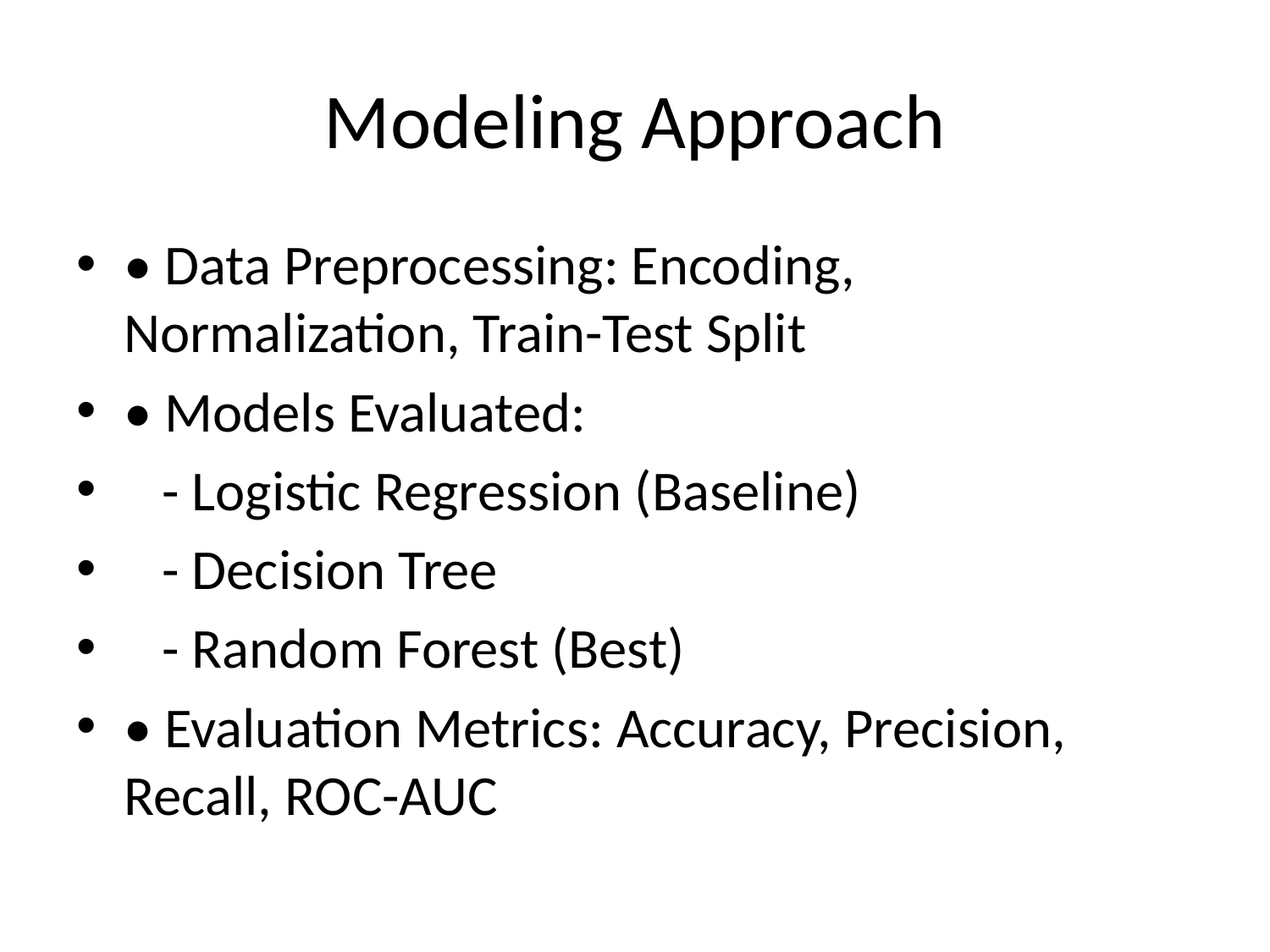

# Modeling Approach
• Data Preprocessing: Encoding, Normalization, Train-Test Split
• Models Evaluated:
   - Logistic Regression (Baseline)
   - Decision Tree
   - Random Forest (Best)
• Evaluation Metrics: Accuracy, Precision, Recall, ROC-AUC